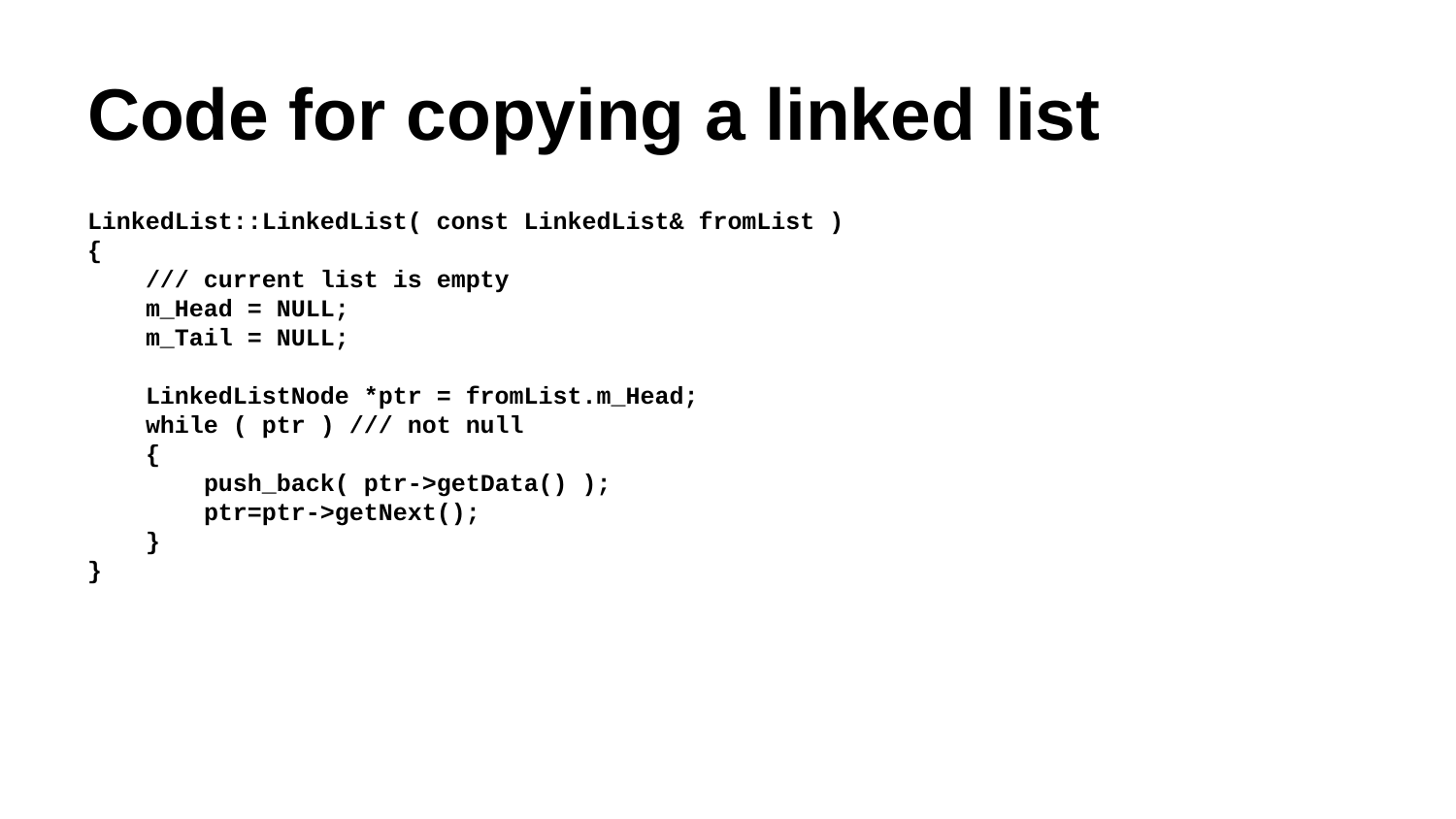

# Code for copying a linked list
LinkedList::LinkedList( const LinkedList& fromList )
{
    /// current list is empty
    m_Head = NULL;
    m_Tail = NULL;

    LinkedListNode *ptr = fromList.m_Head;
    while ( ptr ) /// not null
    {
        push_back( ptr->getData() );
        ptr=ptr->getNext();
    }
}